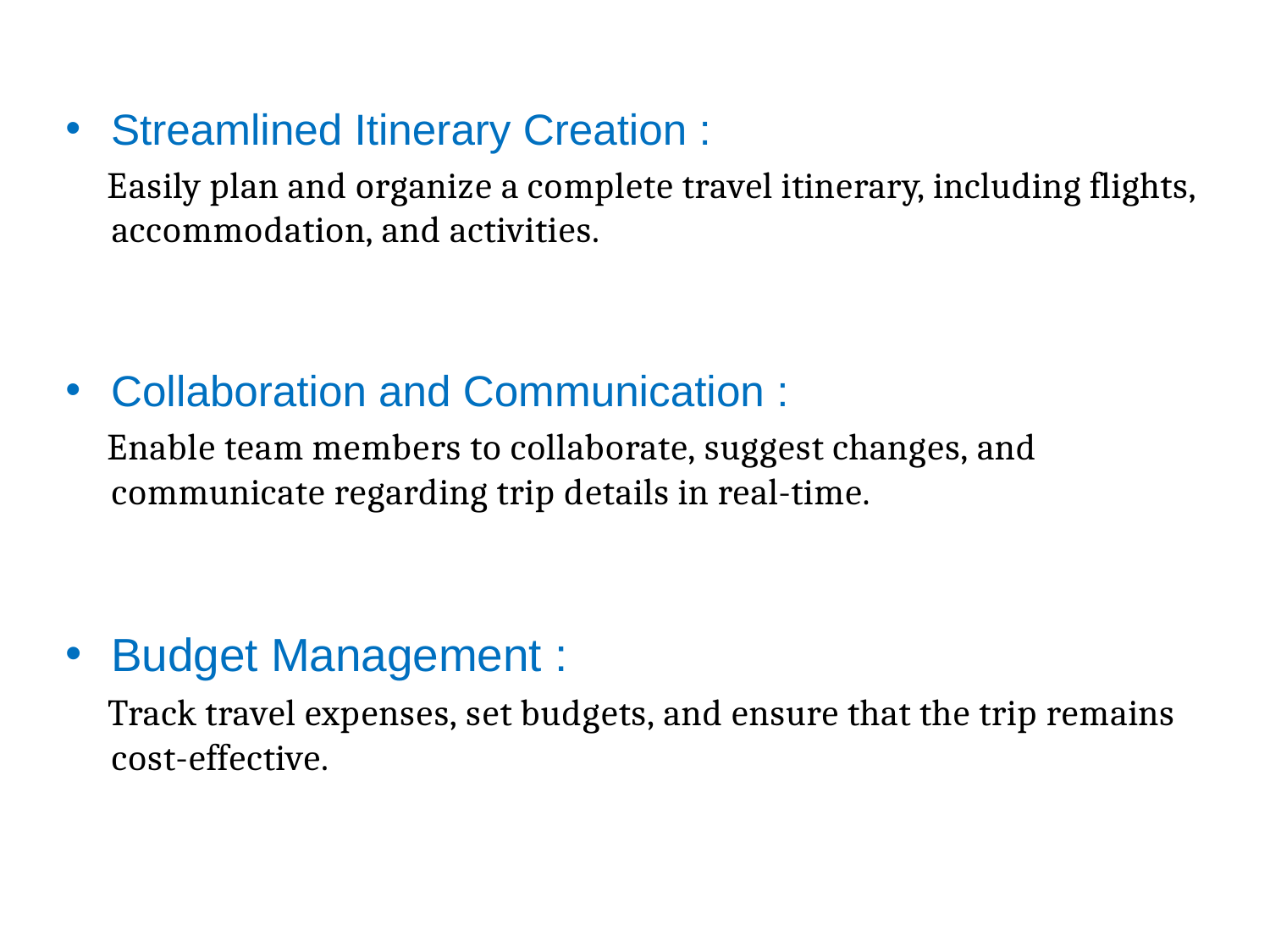

Streamlined Itinerary Creation :
     Easily plan and organize a complete travel itinerary, including flights, accommodation, and activities.

Collaboration and Communication :
     Enable team members to collaborate, suggest changes, and communicate regarding trip details in real-time.

Budget Management :
     Track travel expenses, set budgets, and ensure that the trip remains cost-effective.